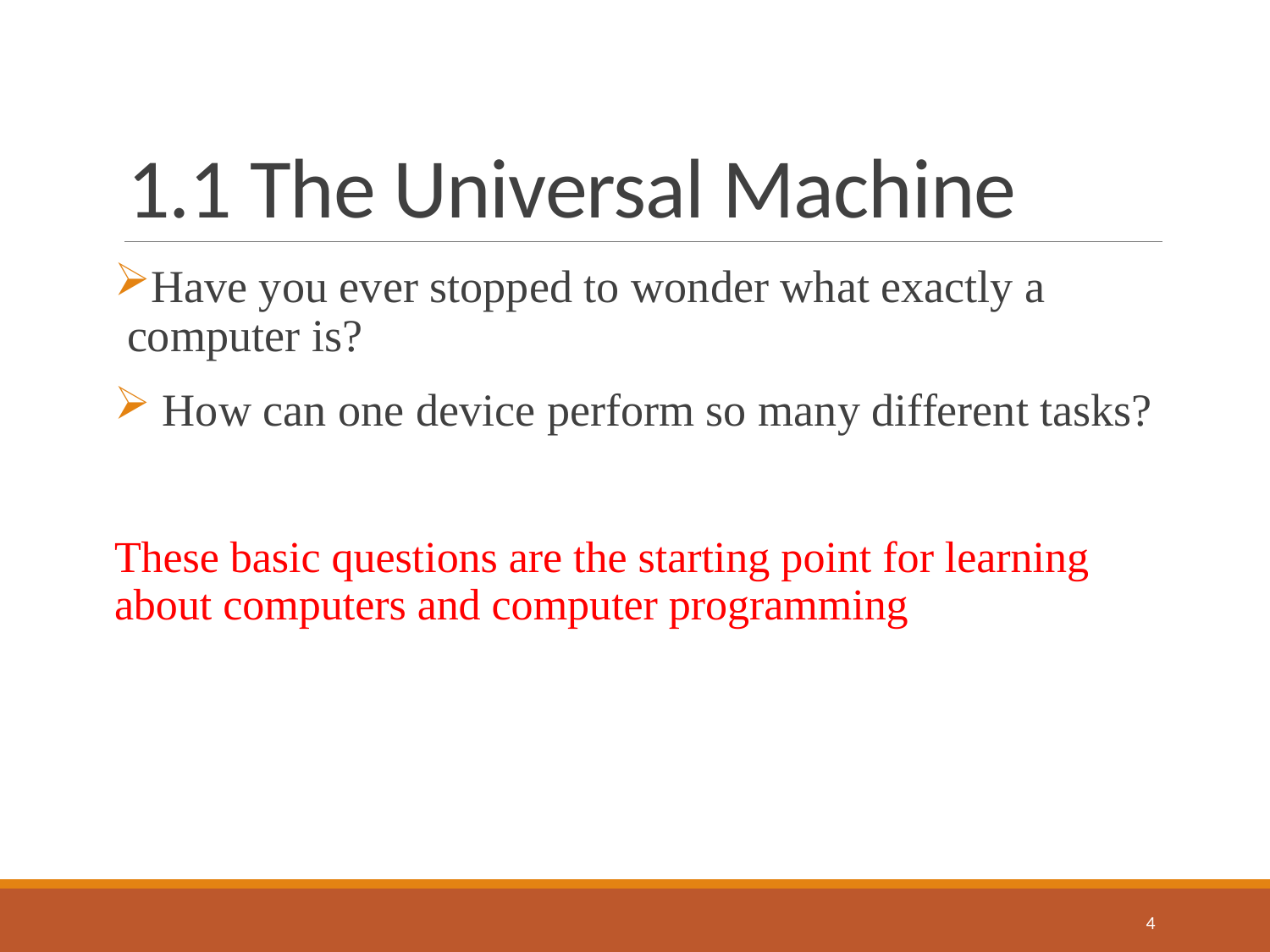

# 1.1 The Universal Machine
Have you ever stopped to wonder what exactly a computer is?
 How can one device perform so many different tasks?

These basic questions are the starting point for learning about computers and computer programming
4